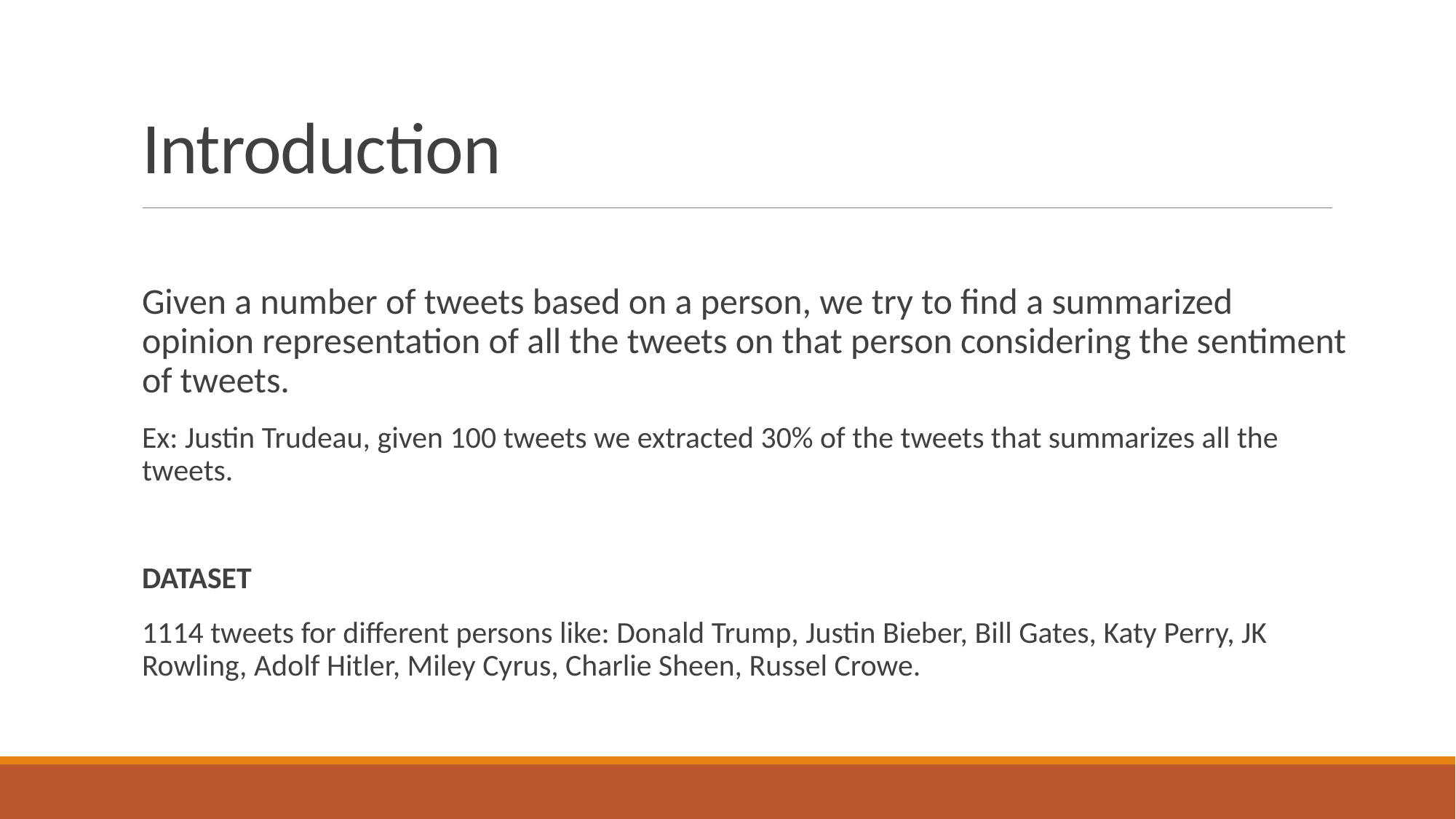

# Introduction
Given a number of tweets based on a person, we try to find a summarized opinion representation of all the tweets on that person considering the sentiment of tweets.
Ex: Justin Trudeau, given 100 tweets we extracted 30% of the tweets that summarizes all the tweets.

DATASET
1114 tweets for different persons like: Donald Trump, Justin Bieber, Bill Gates, Katy Perry, JK Rowling, Adolf Hitler, Miley Cyrus, Charlie Sheen, Russel Crowe.